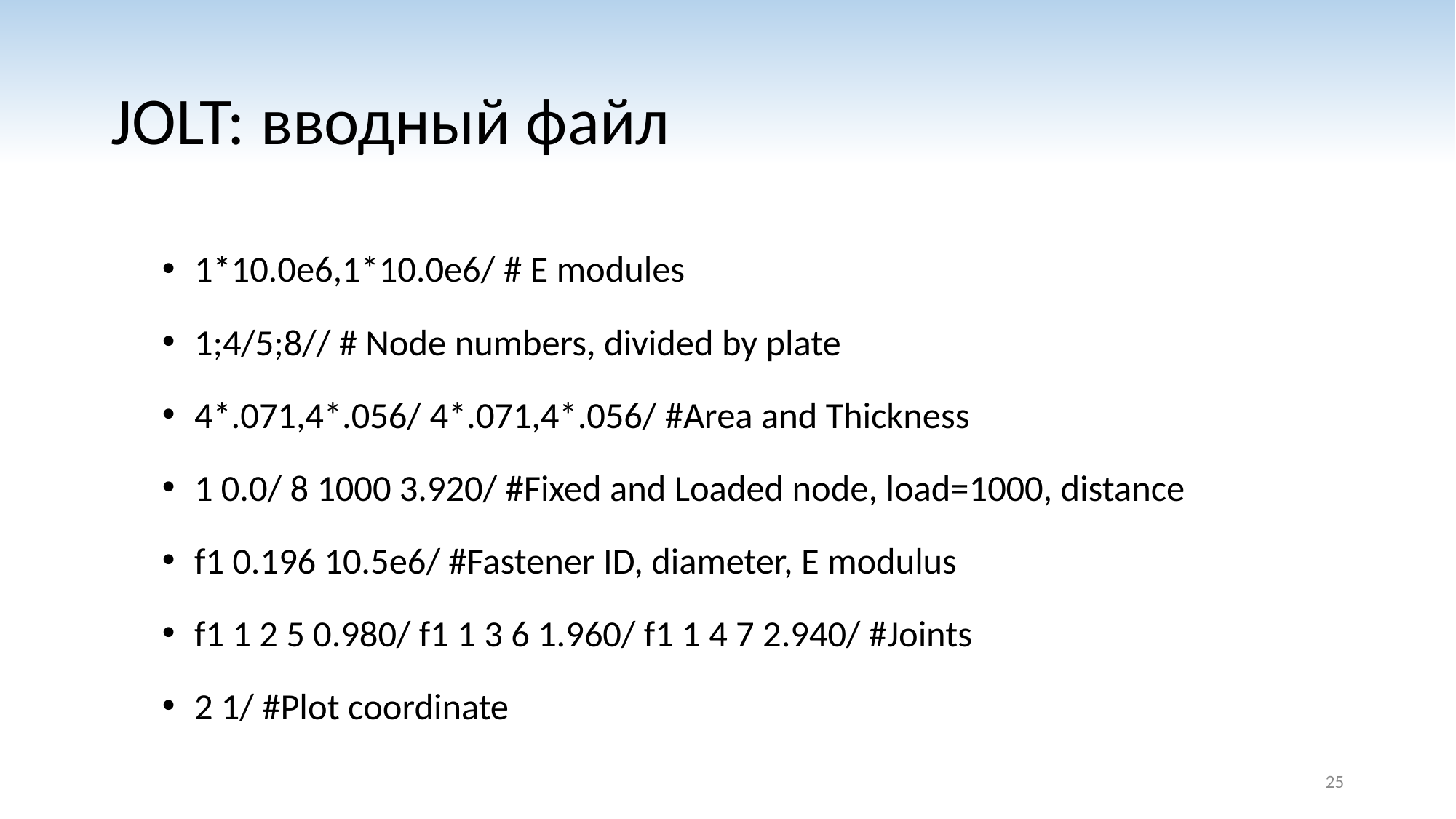

# JOLT: вводный файл
1*10.0e6,1*10.0e6/ # E modules
1;4/5;8// # Node numbers, divided by plate
4*.071,4*.056/ 4*.071,4*.056/ #Area and Thickness
1 0.0/ 8 1000 3.920/ #Fixed and Loaded node, load=1000, distance
f1 0.196 10.5e6/ #Fastener ID, diameter, E modulus
f1 1 2 5 0.980/ f1 1 3 6 1.960/ f1 1 4 7 2.940/ #Joints
2 1/ #Plot coordinate
25